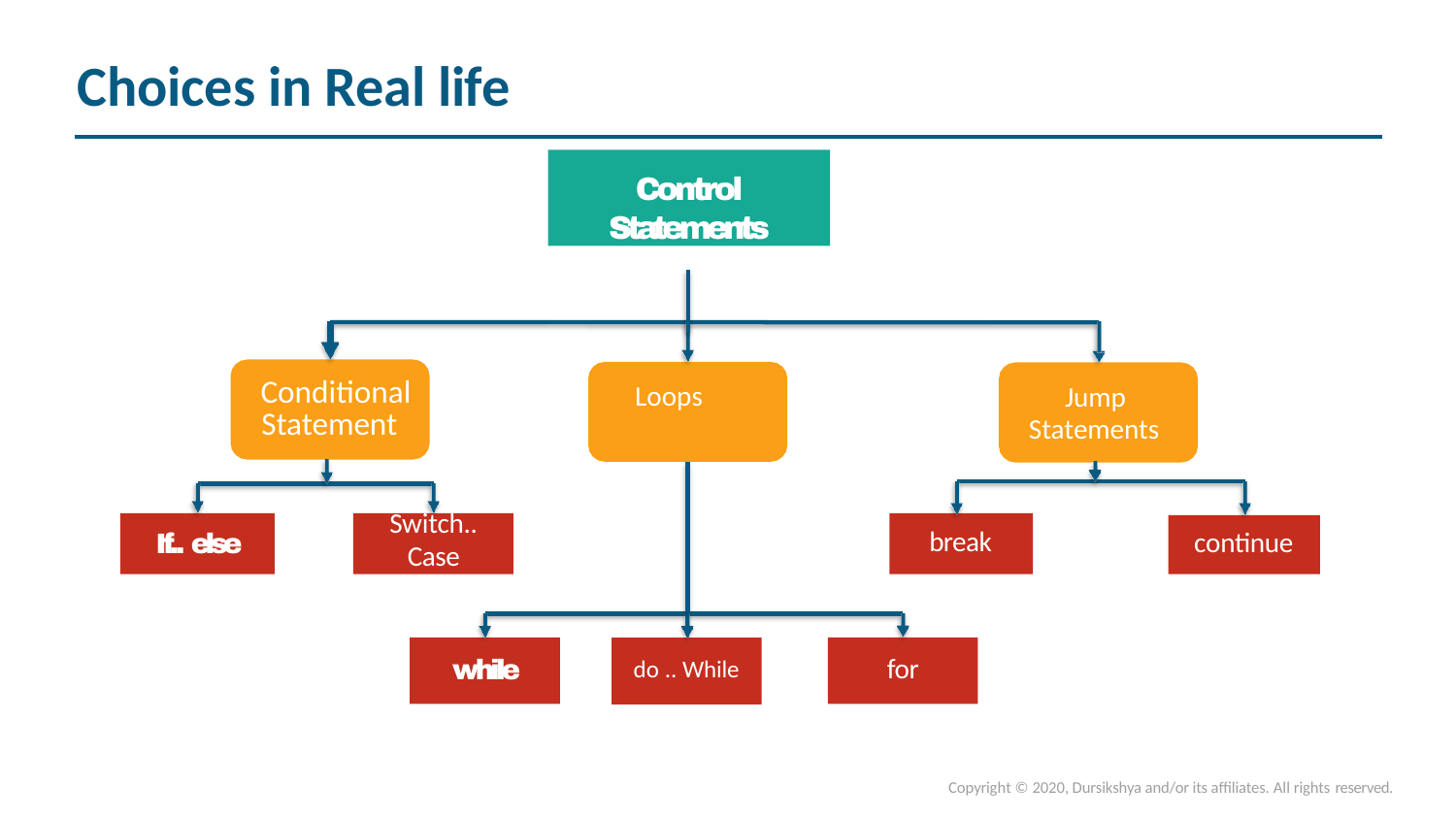

# Choices in Real life

Control
Statements

Conditional Statement
Loops
Jump  Statements

If.. else

Switch..
Case

break

continue

while

for

do .. While
Copyright © 2020, Dursikshya and/or its affiliates. All rights reserved.